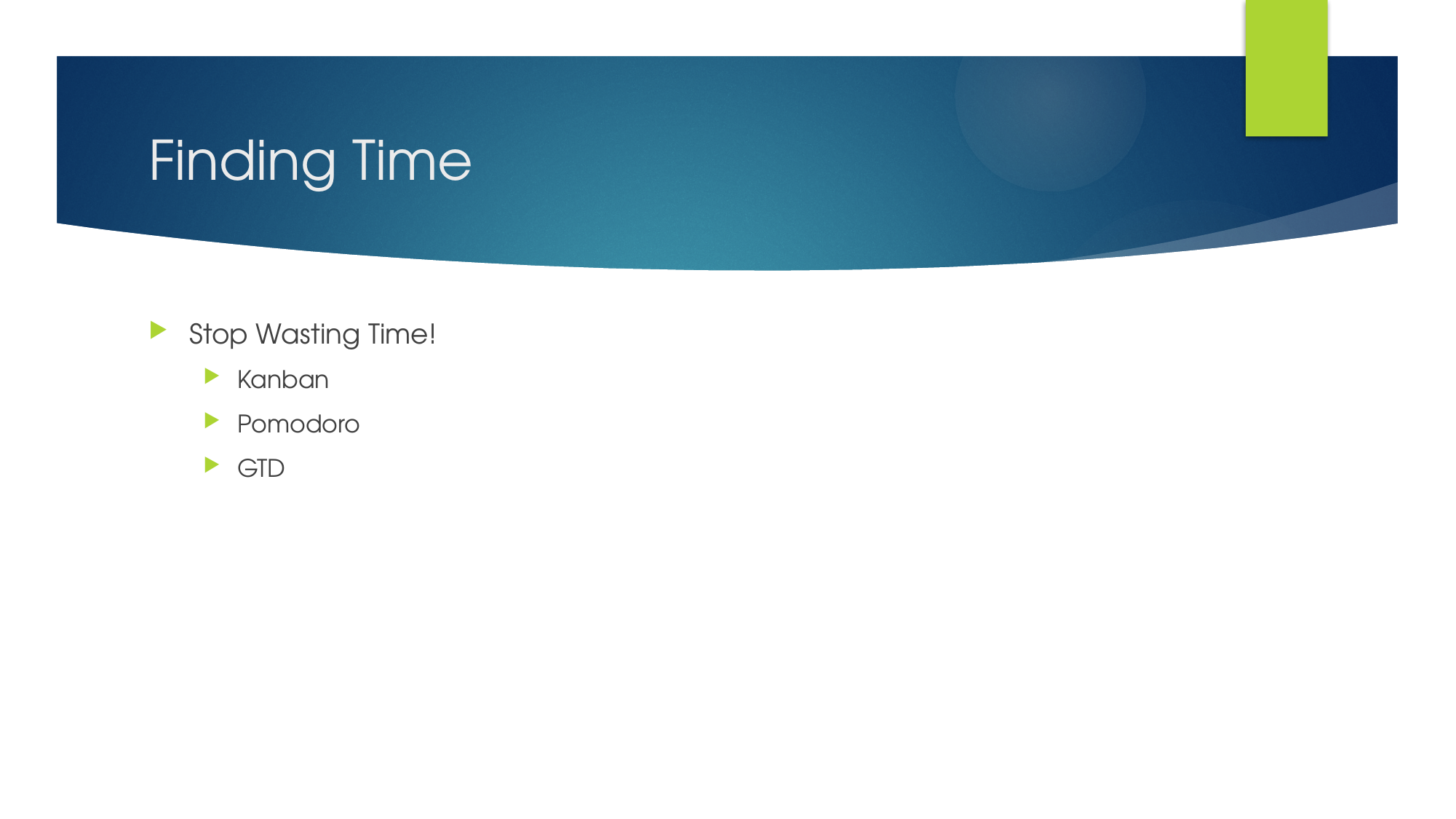

# Finding Time
Stop Wasting Time!
Kanban
Pomodoro
GTD